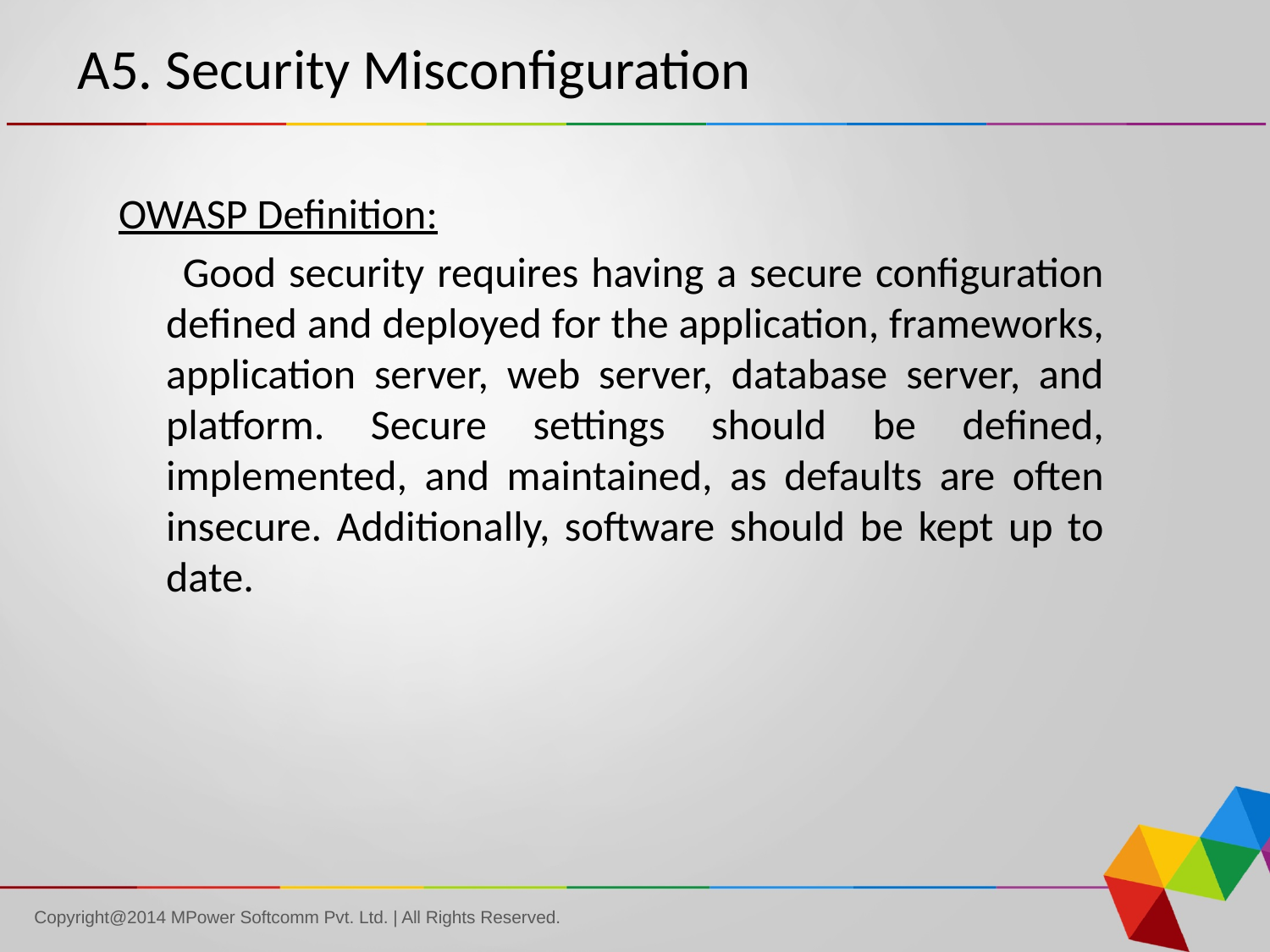

# A5. Security Misconfiguration
OWASP Definition:
     Good security requires having a secure configuration defined and deployed for the application, frameworks, application server, web server, database server, and platform. Secure settings should be defined, implemented, and maintained, as defaults are often insecure. Additionally, software should be kept up to date.